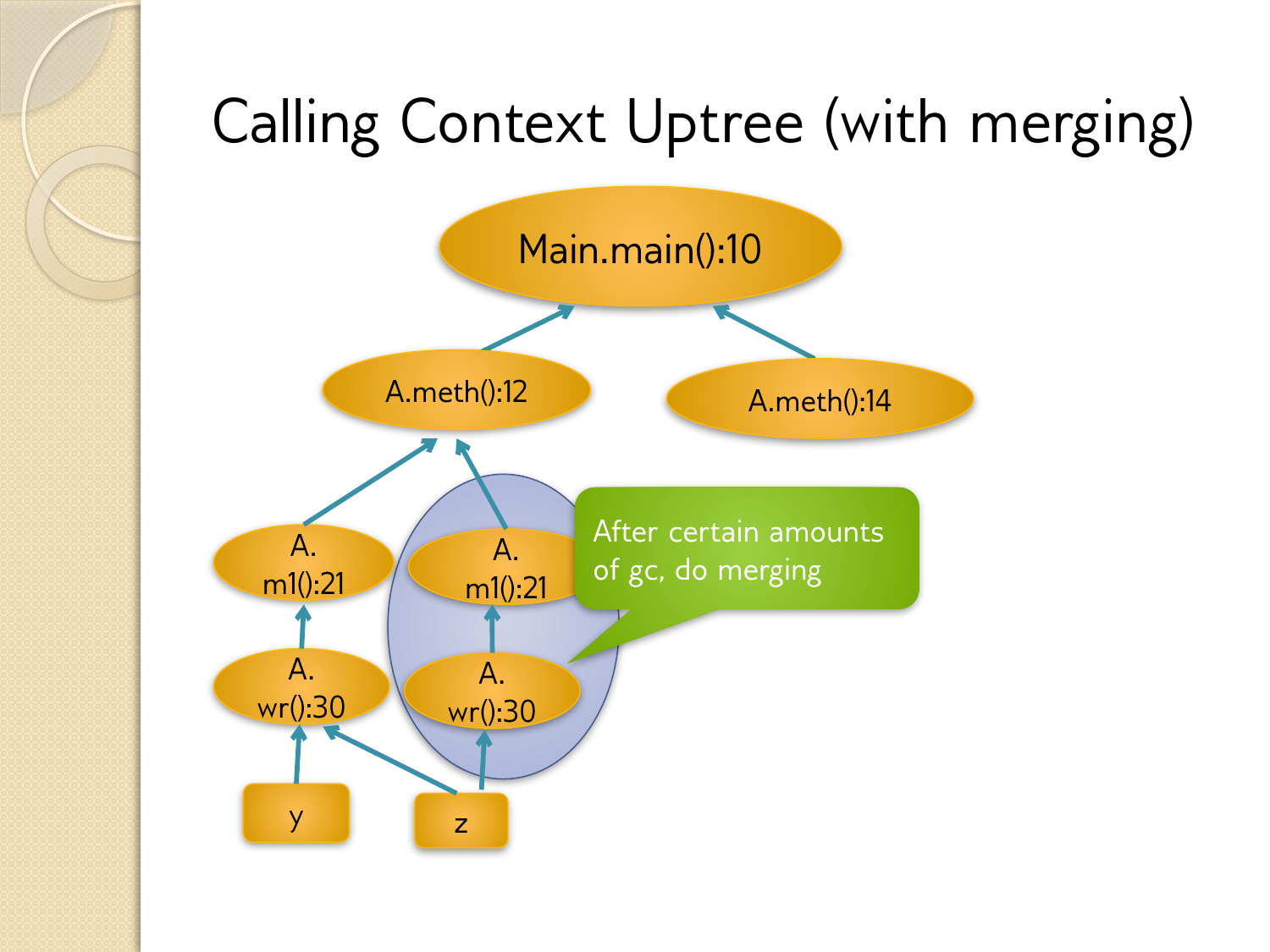

# Calling Context Uptree (with merging)
Main.main():10
A.meth():12
A.meth():14

After certain amounts of gc, do merging
A.
m1():21
A.
m1():21
A.
wr():30
A.
wr():30
y
z